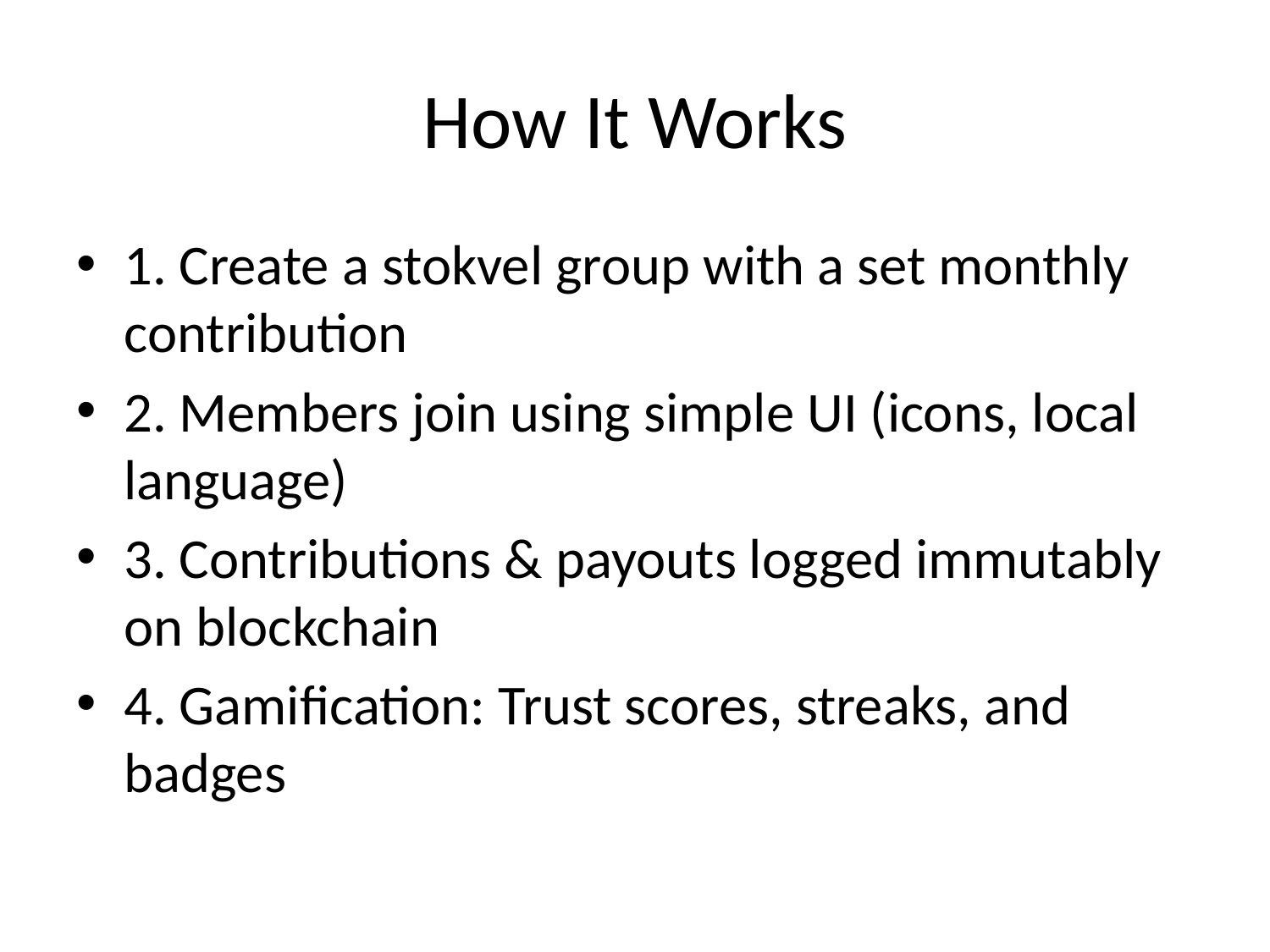

# How It Works
1. Create a stokvel group with a set monthly contribution
2. Members join using simple UI (icons, local language)
3. Contributions & payouts logged immutably on blockchain
4. Gamification: Trust scores, streaks, and badges